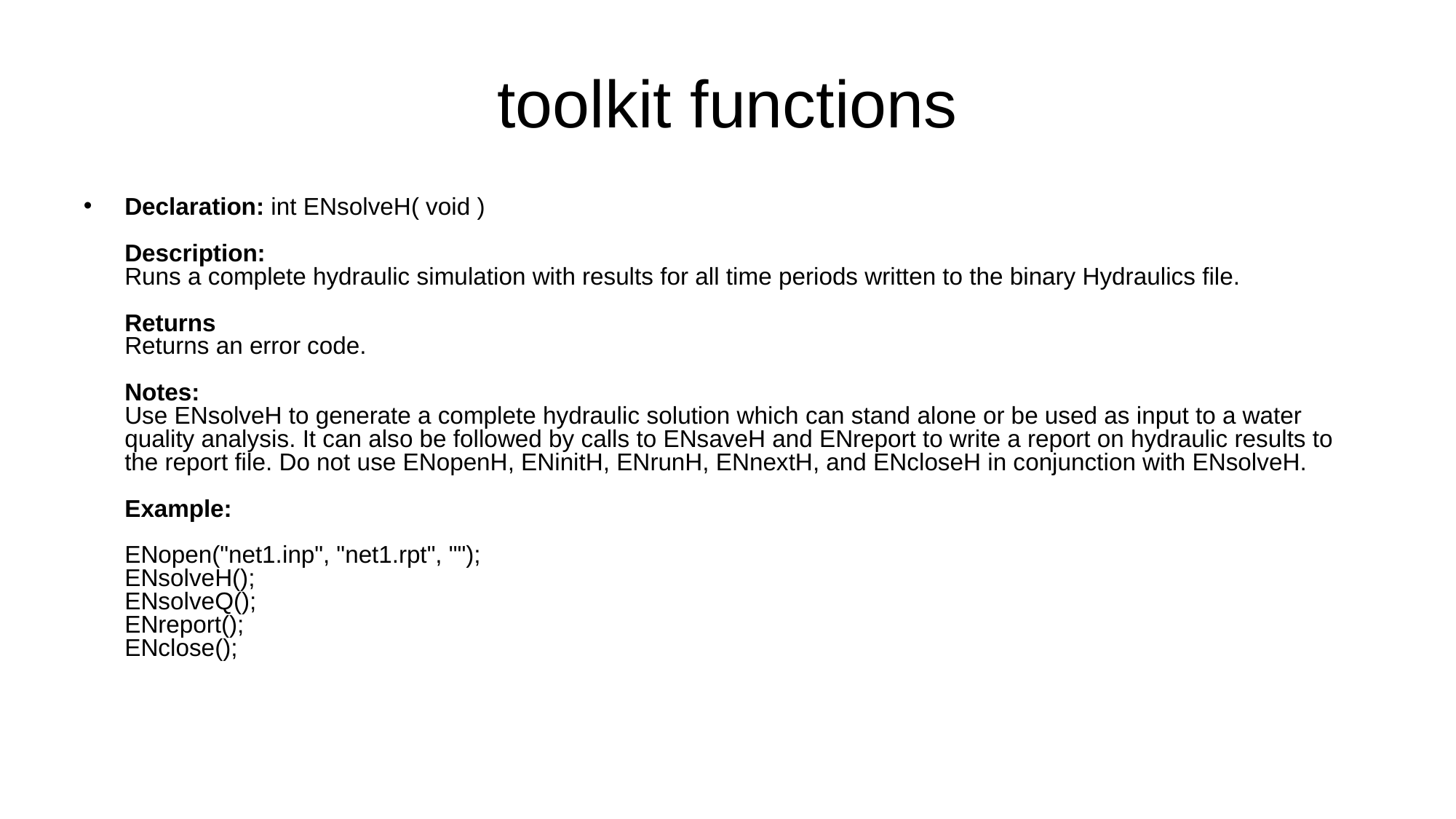

# toolkit functions
Declaration: int ENsolveH( void )
     
Description:
Runs a complete hydraulic simulation with results for all time periods written to the binary Hydraulics file.  
Returns
Returns an error code.  
 
Notes:
Use ENsolveH to generate a complete hydraulic solution which can stand alone or be used as input to a water quality analysis. It can also be followed by calls to ENsaveH and ENreport to write a report on hydraulic results to the report file. Do not use ENopenH, ENinitH, ENrunH, ENnextH, and ENcloseH in conjunction with ENsolveH.  
 
Example:
 
ENopen("net1.inp", "net1.rpt", "");  
ENsolveH();  
ENsolveQ();  
ENreport();  
ENclose();